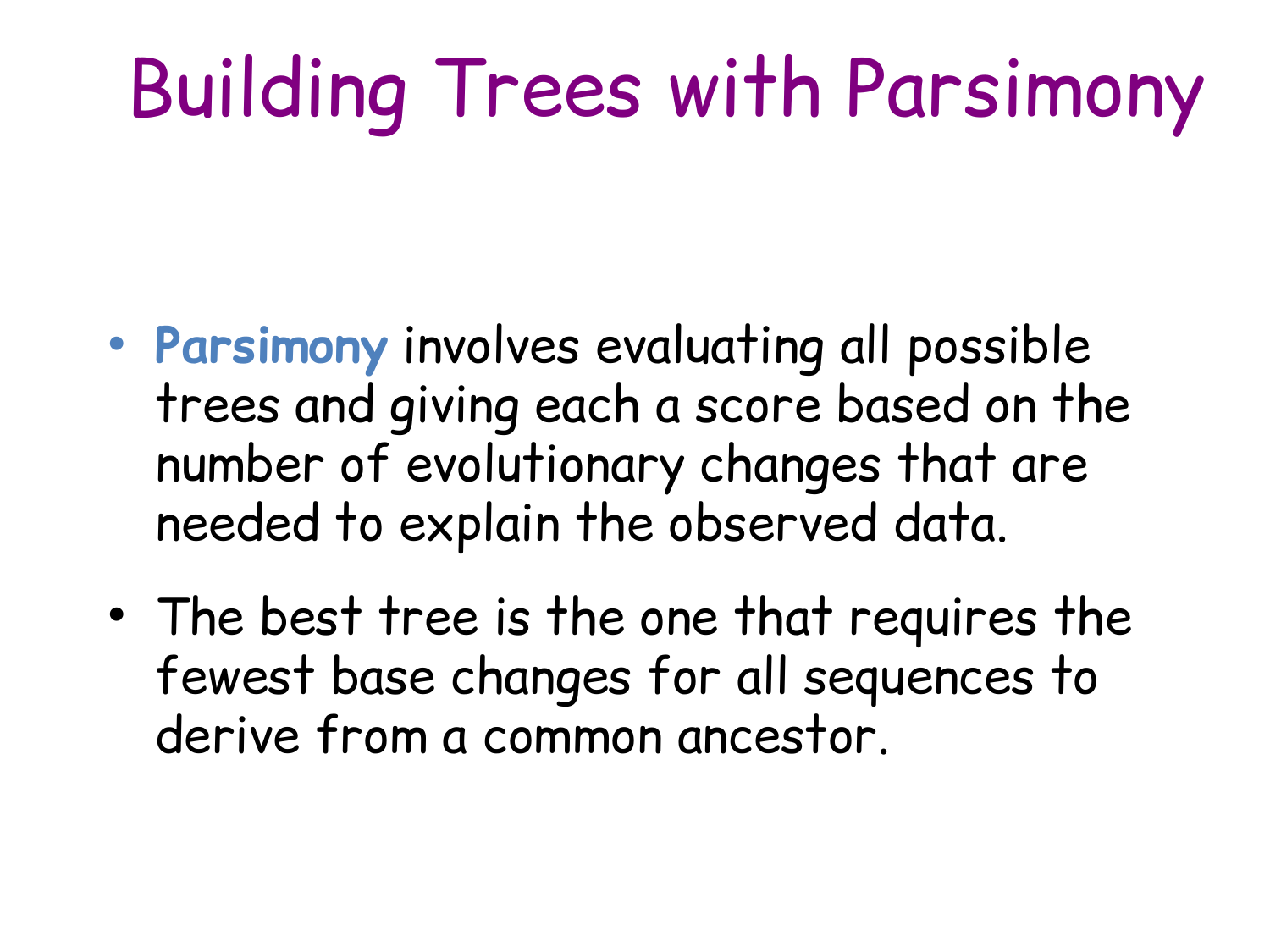

# Building Trees with Parsimony
Parsimony involves evaluating all possible trees and giving each a score based on the number of evolutionary changes that are needed to explain the observed data.

The best tree is the one that requires the fewest base changes for all sequences to derive from a common ancestor.